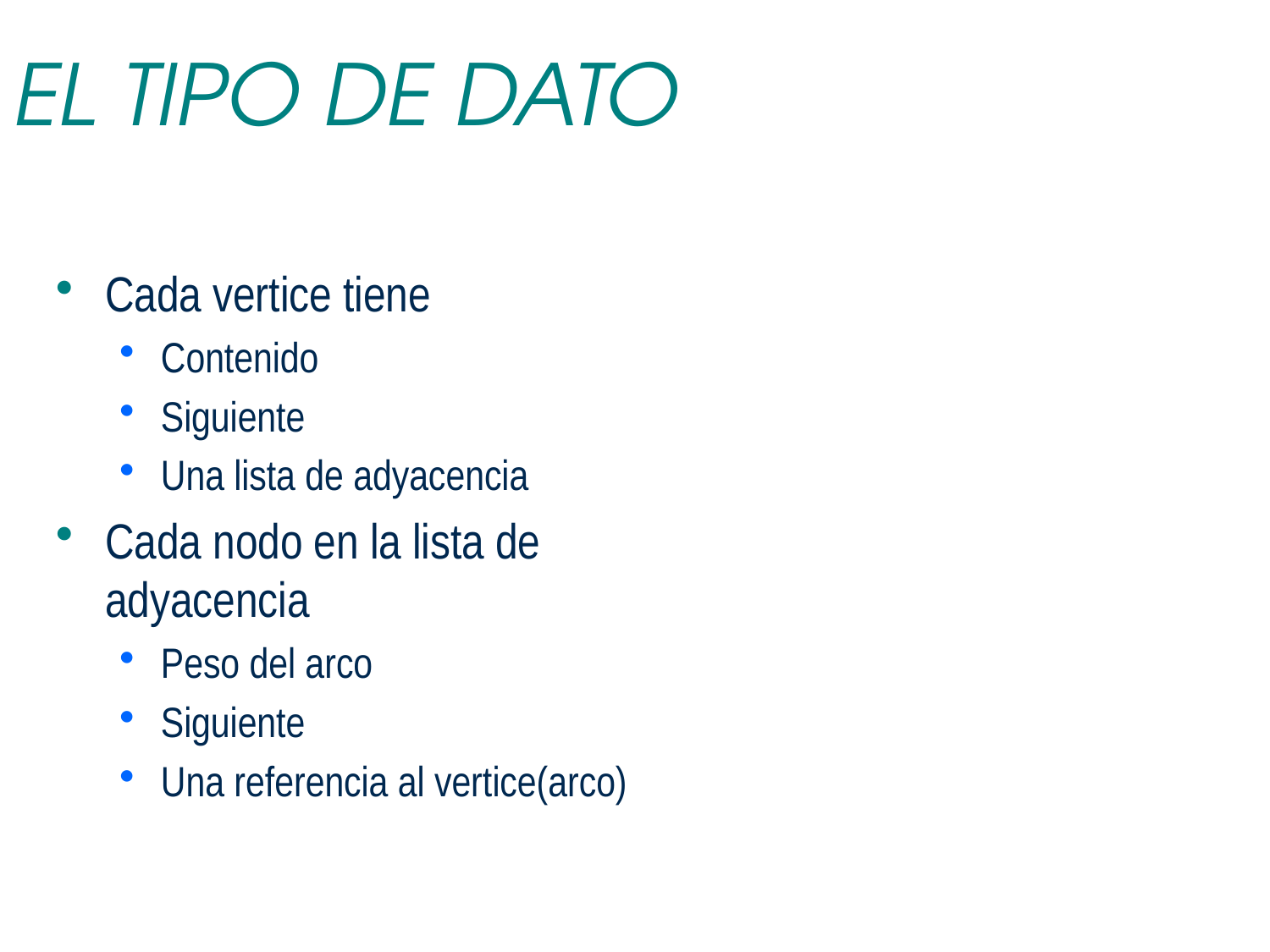

# EL TIPO DE DATO
Cada vertice tiene
Contenido
Siguiente
Una lista de adyacencia
Cada nodo en la lista de adyacencia
Peso del arco
Siguiente
Una referencia al vertice(arco)